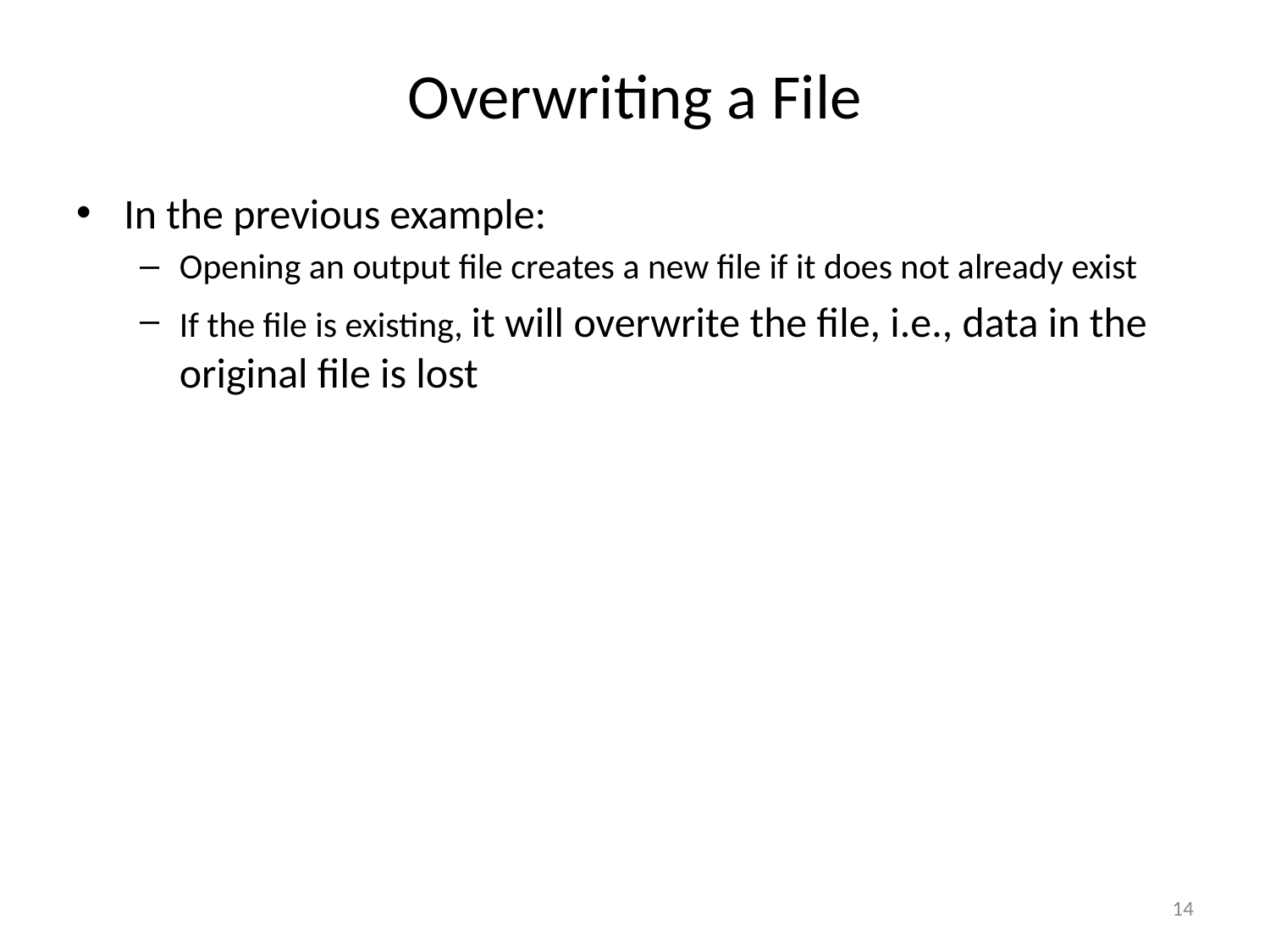

# Overwriting a File
In the previous example:
Opening an output file creates a new file if it does not already exist
If the file is existing, it will overwrite the file, i.e., data in the original file is lost

14